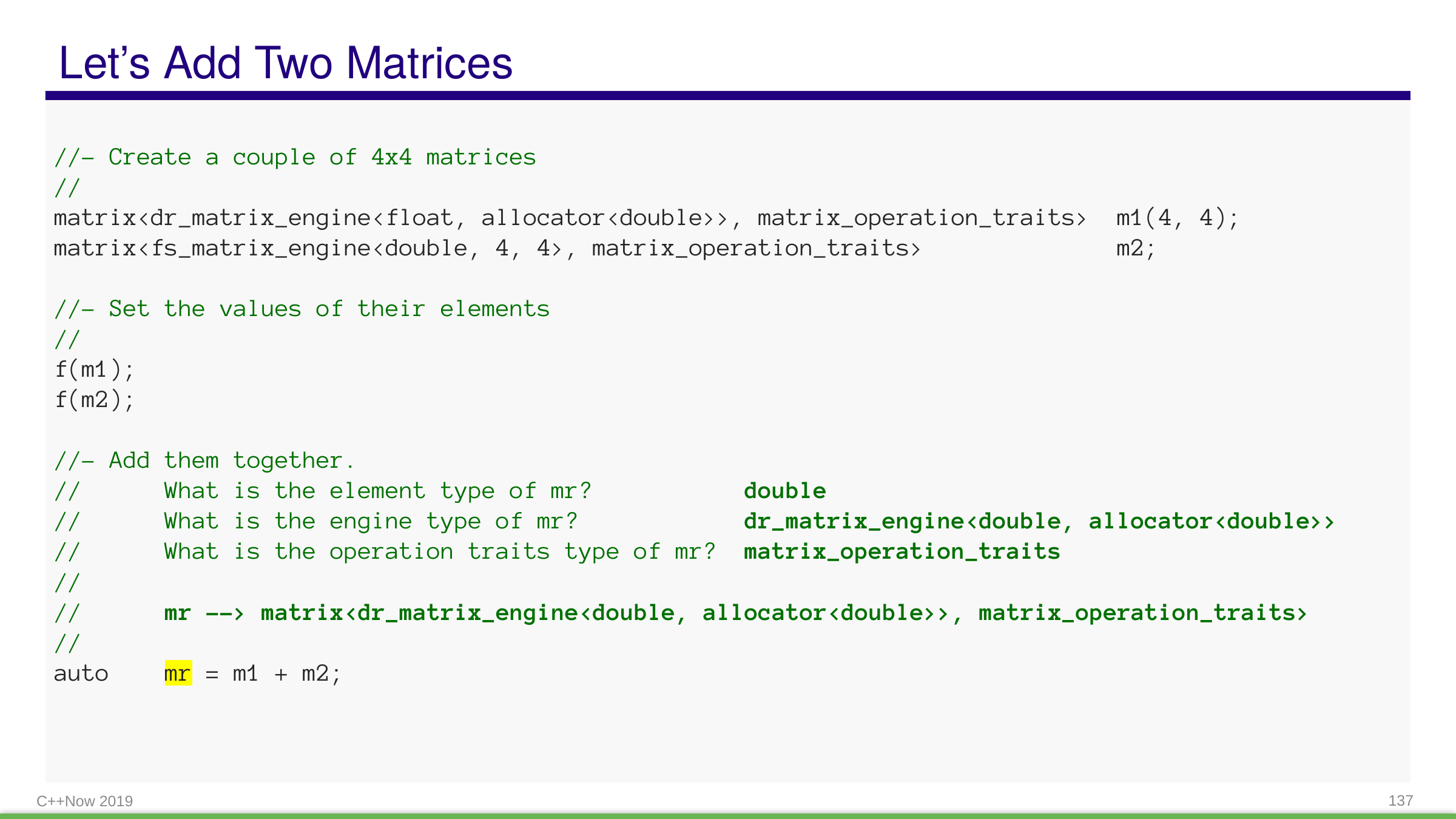

# Let’s Add Two Matrices

//- Create a couple of 4x4 matrices
//
matrix<dr_matrix_engine<float, allocator<double>>, matrix_operation_traits>  m1(4, 4);
matrix<fs_matrix_engine<double, 4, 4>, matrix_operation_traits>              m2;

//- Set the values of their elements
//
f(m1);
f(m2);

//- Add them together.
//      What is the element type of mr?           double
//      What is the engine type of mr?            dr_matrix_engine<double, allocator<double>>
//      What is the operation traits type of mr?  matrix_operation_traits
//
//      mr --> matrix<dr_matrix_engine<double, allocator<double>>, matrix_operation_traits>
//
auto    mr = m1 + m2;
C++Now 2019
137